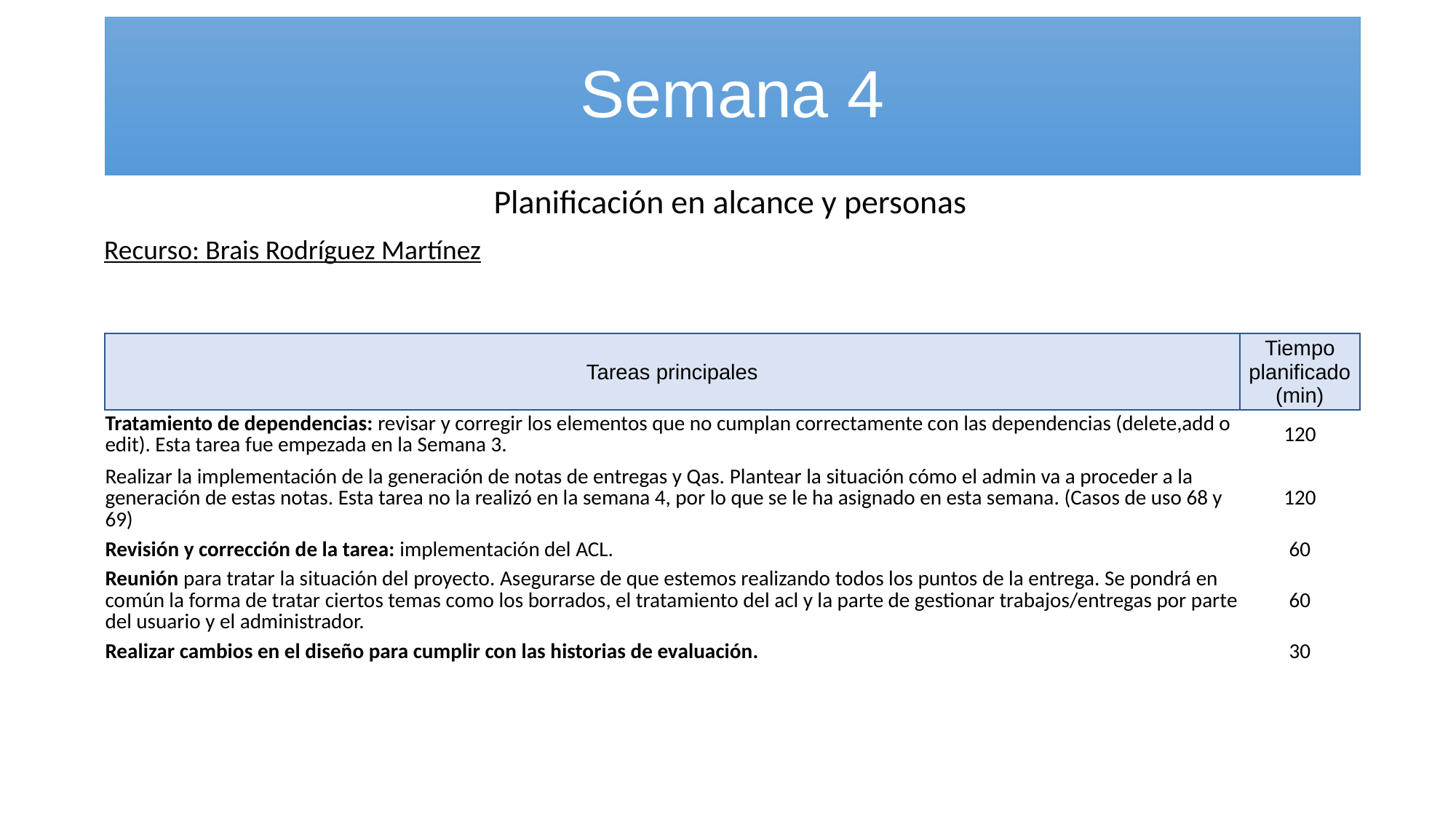

# Semana 4
Planificación en alcance y personas
Recurso: Brais Rodríguez Martínez
| Tareas principales | Tiempo planificado (min) |
| --- | --- |
| Tratamiento de dependencias: revisar y corregir los elementos que no cumplan correctamente con las dependencias (delete,add o edit). Esta tarea fue empezada en la Semana 3. | 120 |
| Realizar la implementación de la generación de notas de entregas y Qas. Plantear la situación cómo el admin va a proceder a la generación de estas notas. Esta tarea no la realizó en la semana 4, por lo que se le ha asignado en esta semana. (Casos de uso 68 y 69) | 120 |
| Revisión y corrección de la tarea: implementación del ACL. | 60 |
| Reunión para tratar la situación del proyecto. Asegurarse de que estemos realizando todos los puntos de la entrega. Se pondrá en común la forma de tratar ciertos temas como los borrados, el tratamiento del acl y la parte de gestionar trabajos/entregas por parte del usuario y el administrador. | 60 |
| Realizar cambios en el diseño para cumplir con las historias de evaluación. | 30 |